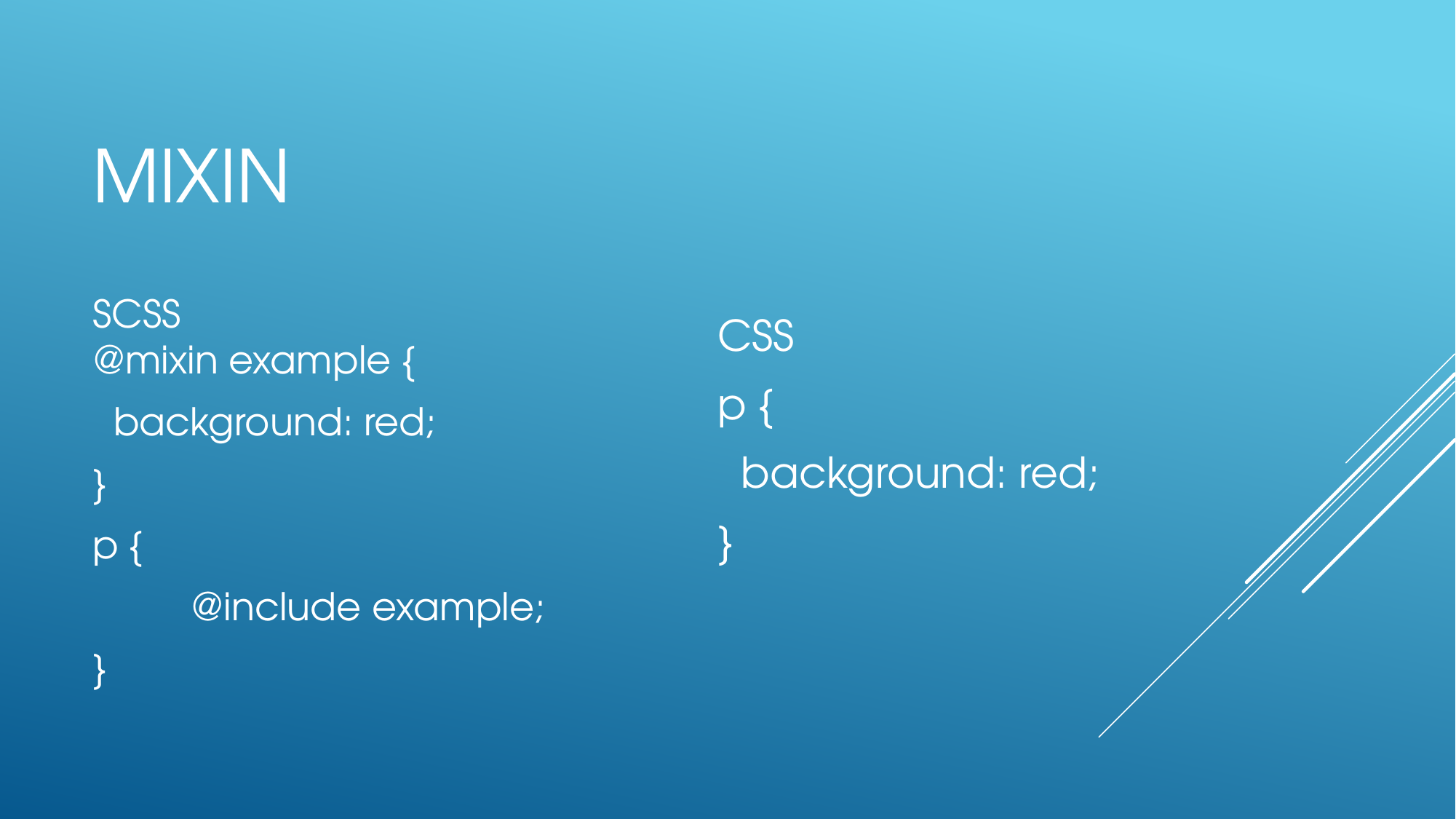

# MIXIN
CSS
p {
  background: red;
}

SCSS
@mixin example {
  background: red;
}
p {
	@include example;
}